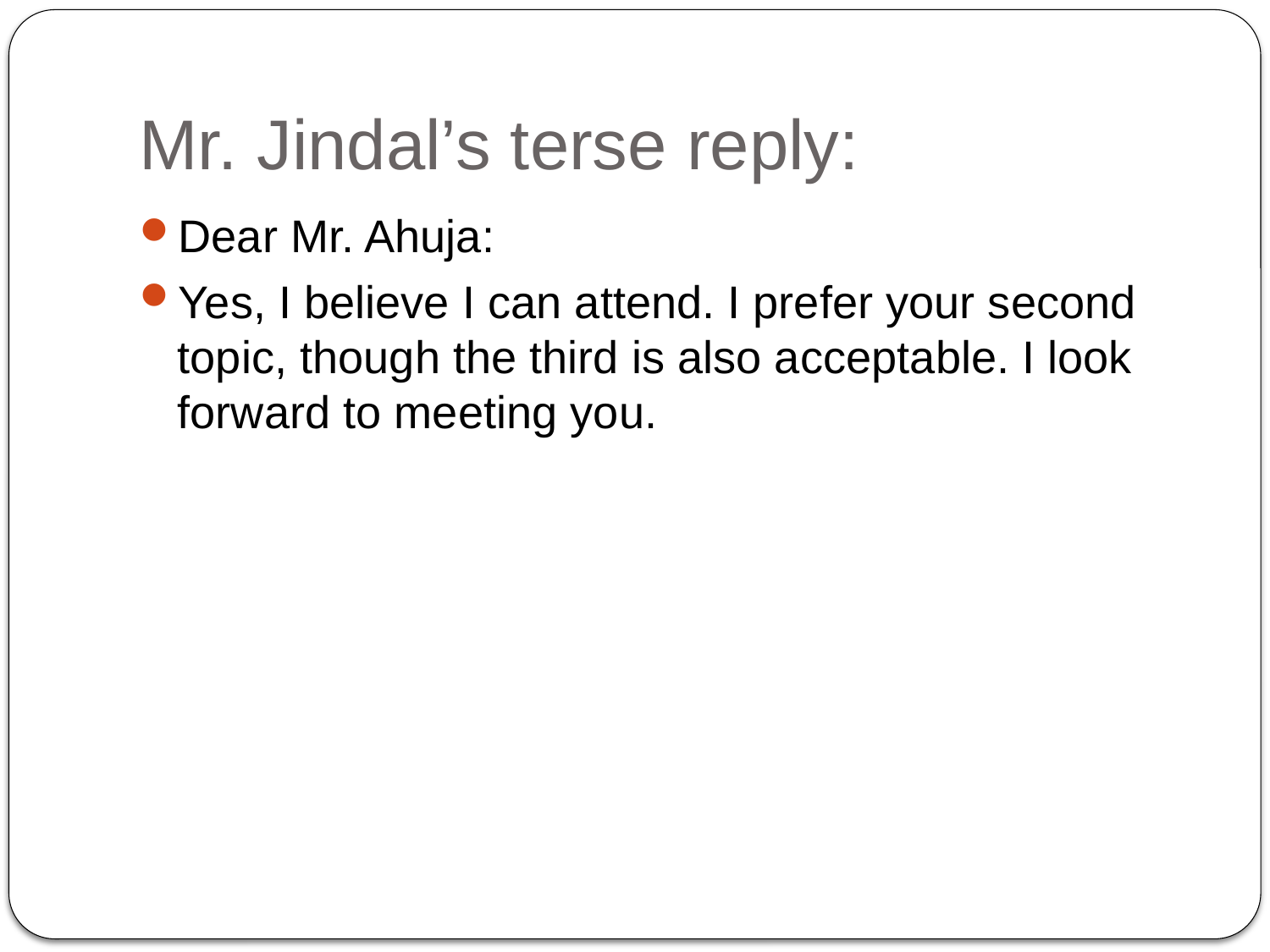

# Mr. Jindal’s terse reply:
Dear Mr. Ahuja:
Yes, I believe I can attend. I prefer your second topic, though the third is also acceptable. I look forward to meeting you.